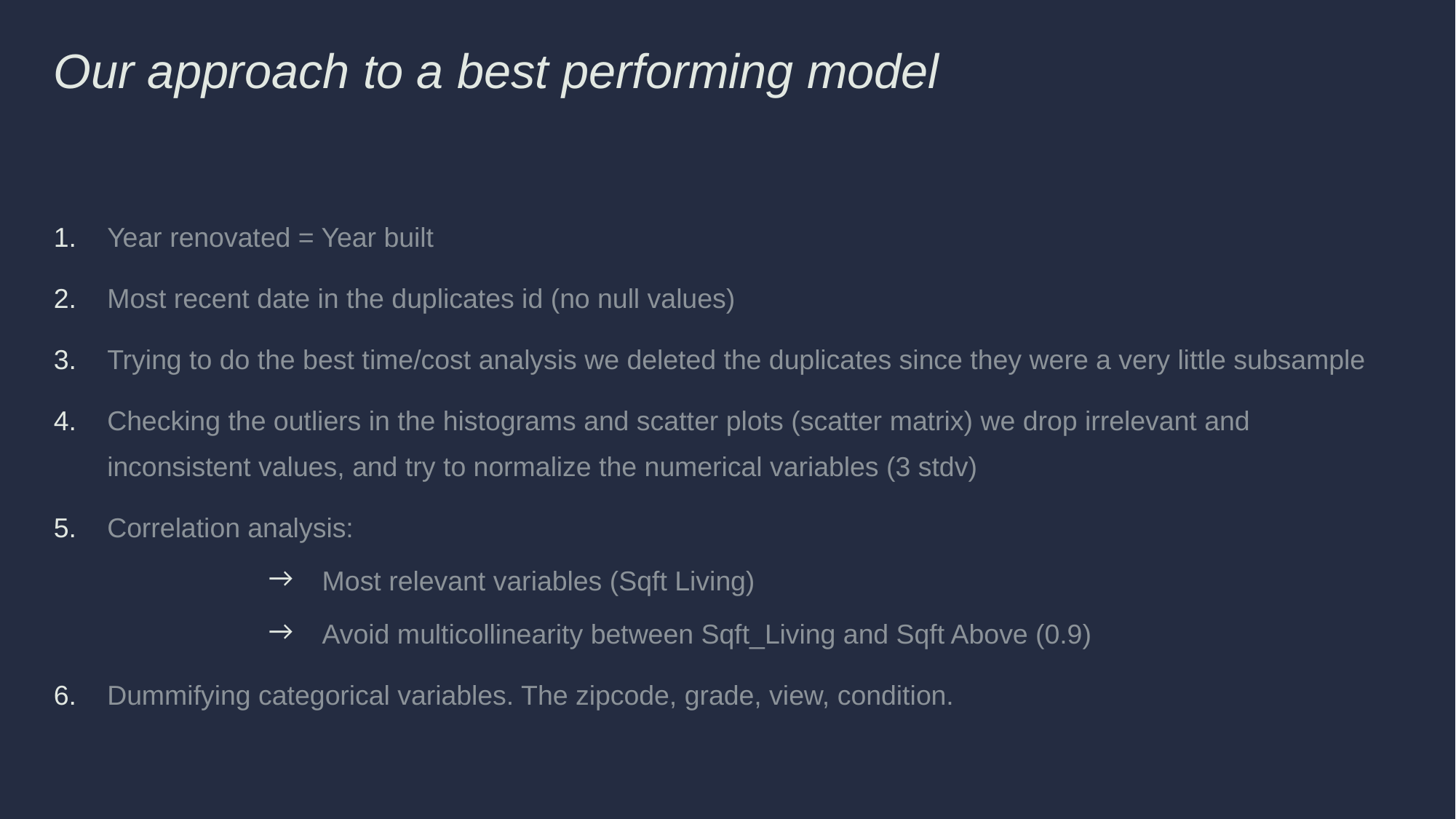

# Our approach to a best performing model
Year renovated = Year built
Most recent date in the duplicates id (no null values)
Trying to do the best time/cost analysis we deleted the duplicates since they were a very little subsample
Checking the outliers in the histograms and scatter plots (scatter matrix) we drop irrelevant and inconsistent values, and try to normalize the numerical variables (3 stdv)
Correlation analysis:
Most relevant variables (Sqft Living)
Avoid multicollinearity between Sqft_Living and Sqft Above (0.9)
Dummifying categorical variables. The zipcode, grade, view, condition.